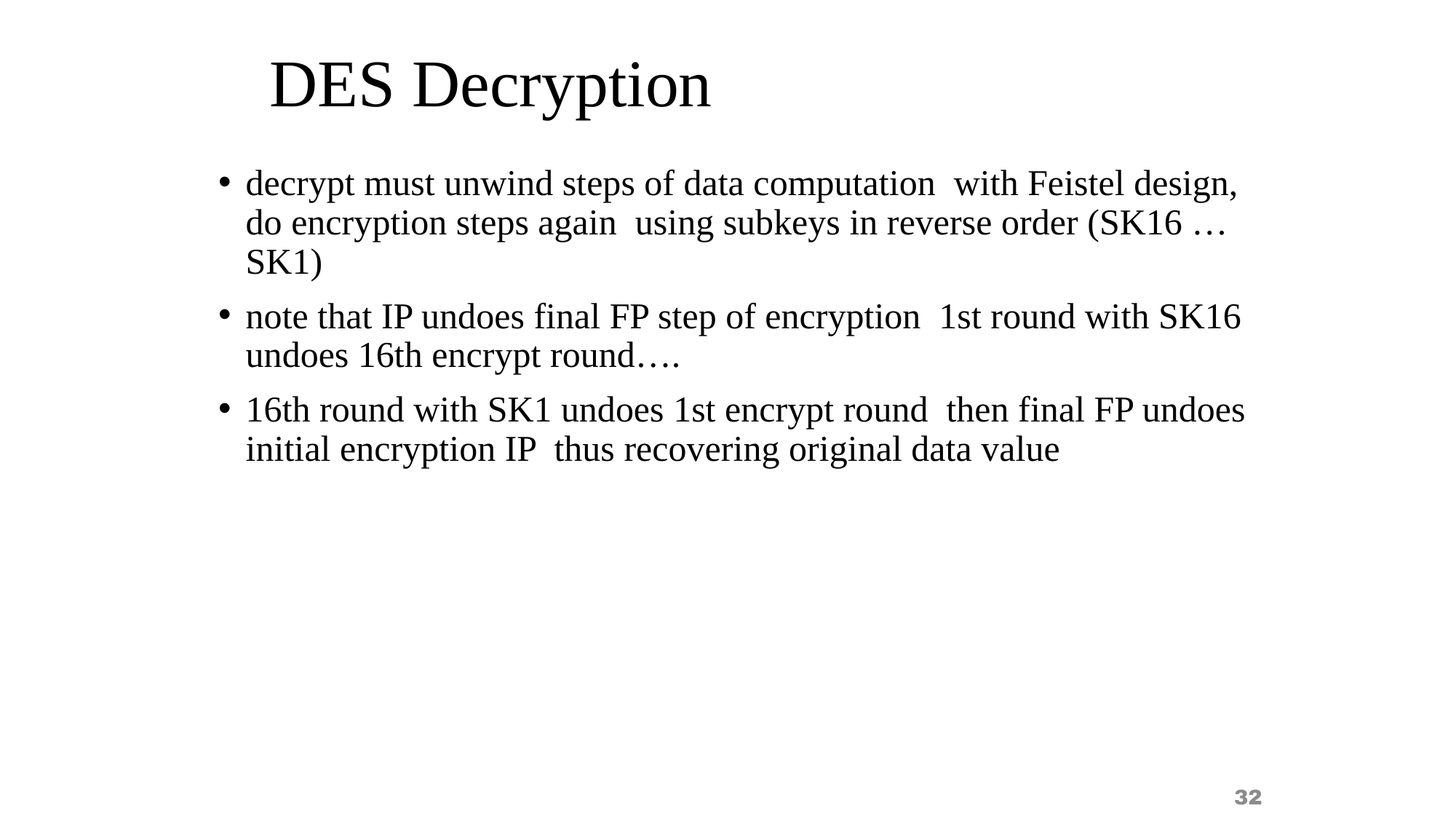

# DES Decryption
decrypt must unwind steps of data computation  with Feistel design, do encryption steps again  using subkeys in reverse order (SK16 … SK1)
note that IP undoes final FP step of encryption  1st round with SK16 undoes 16th encrypt round….
16th round with SK1 undoes 1st encrypt round  then final FP undoes initial encryption IP  thus recovering original data value
32